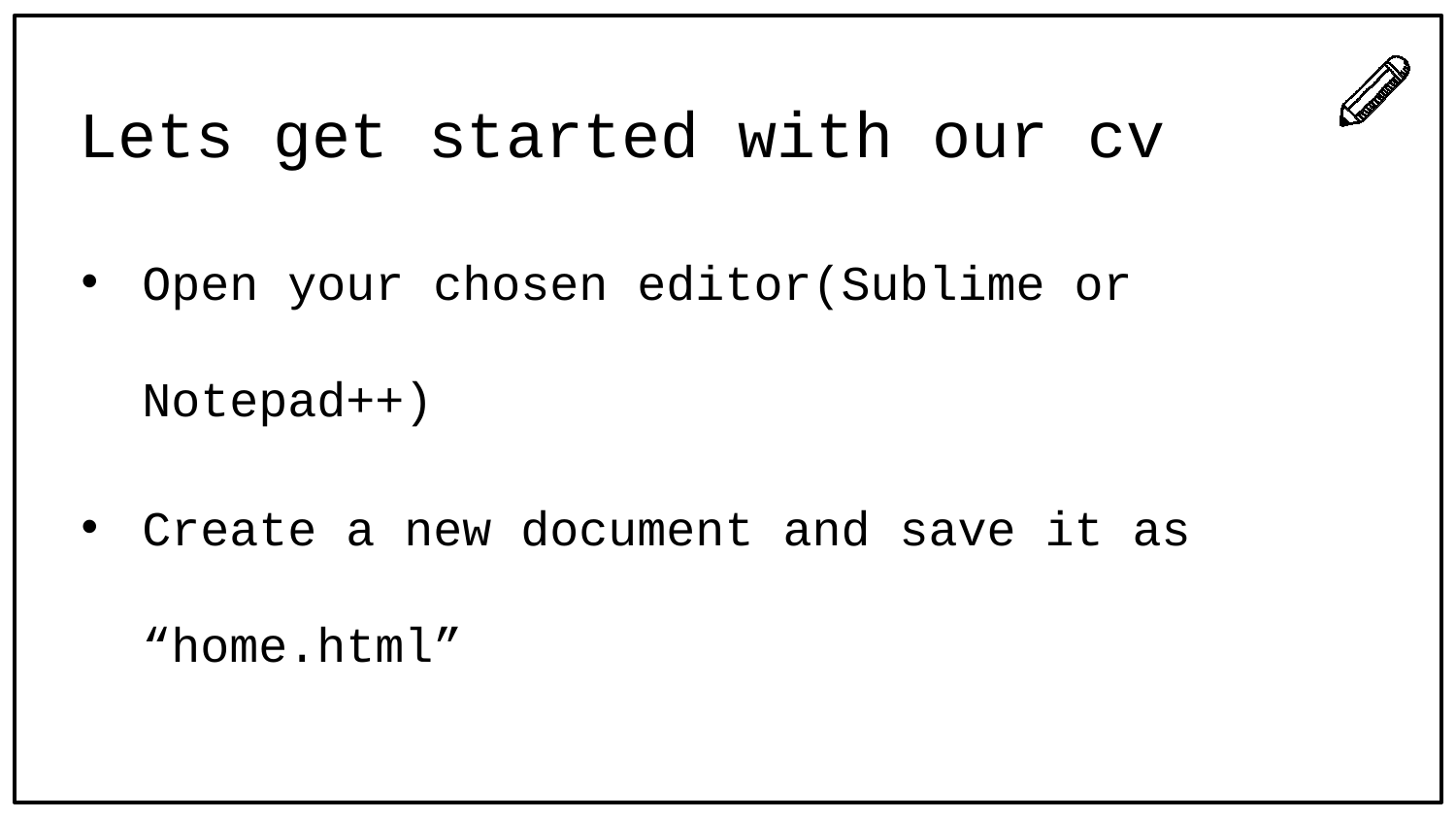

# Lets get started with our cv
Open your chosen editor(Sublime or Notepad++)
Create a new document and save it as “home.html”